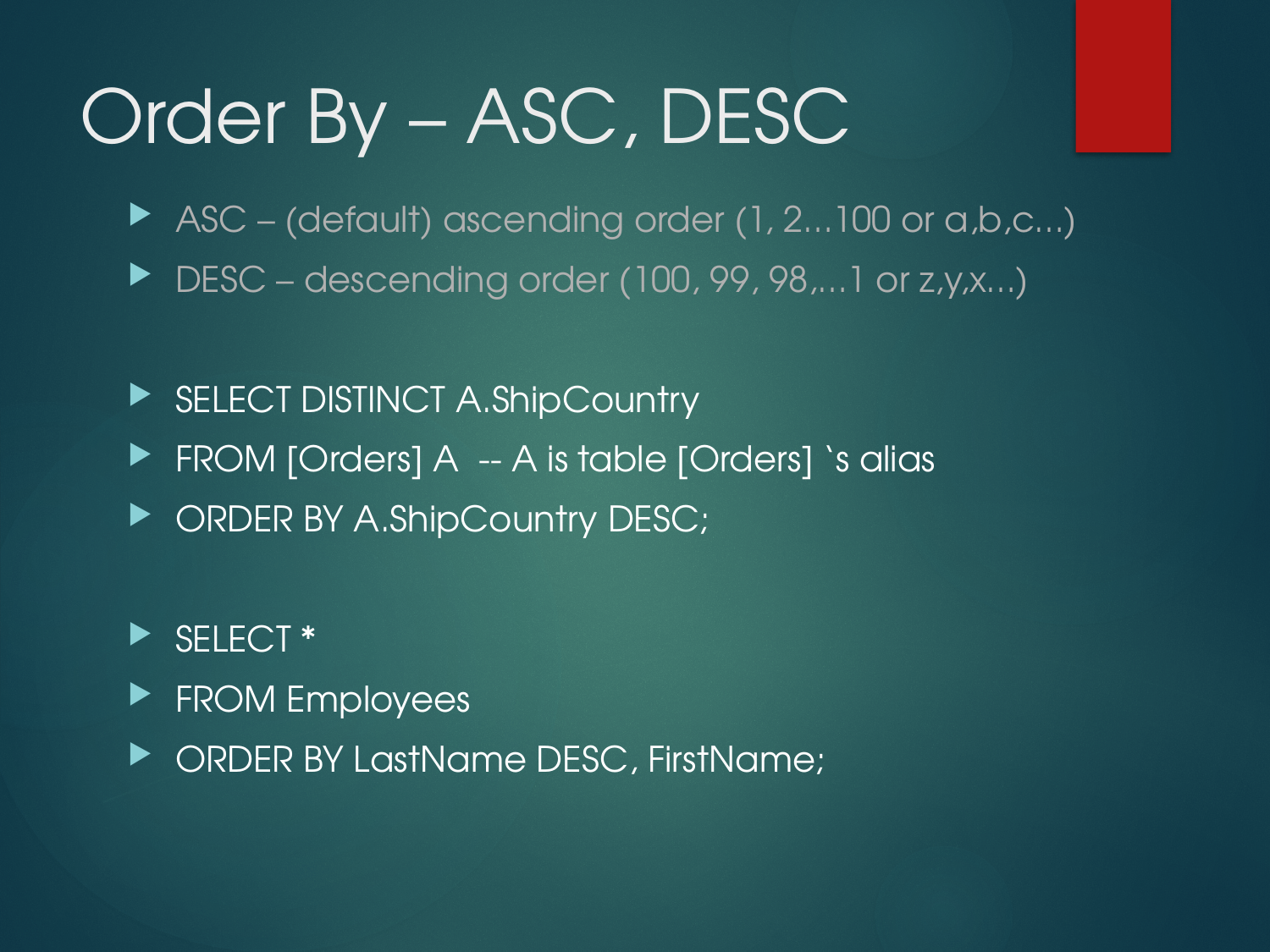

# Order By – ASC, DESC
ASC – (default) ascending order (1, 2…100 or a,b,c…)
DESC – descending order (100, 99, 98,…1 or z,y,x…)

SELECT DISTINCT A.ShipCountry
FROM [Orders] A  -- A is table [Orders] ‘s alias
ORDER BY A.ShipCountry DESC;

SELECT *
FROM Employees
ORDER BY LastName DESC, FirstName;